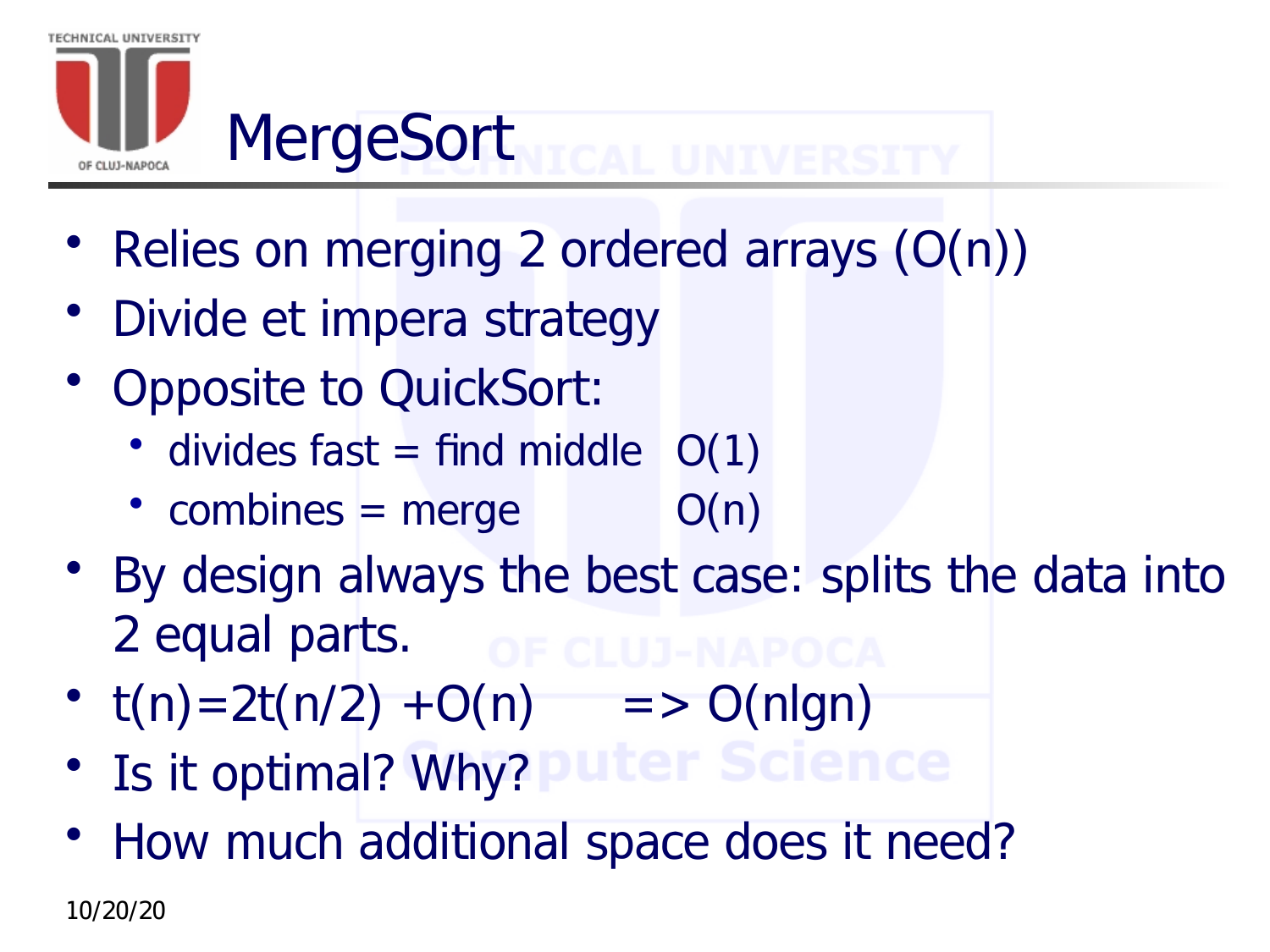

# MergeSort
Relies on merging 2 ordered arrays (O(n))
Divide et impera strategy
Opposite to QuickSort:
divides fast = find middle	O(1)
combines = merge		O(n)
By design always the best case: splits the data into 2 equal parts.
t(n)=2t(n/2) +O(n)	=> O(nlgn)
Is it optimal? Why?
How much additional space does it need?

10/20/20